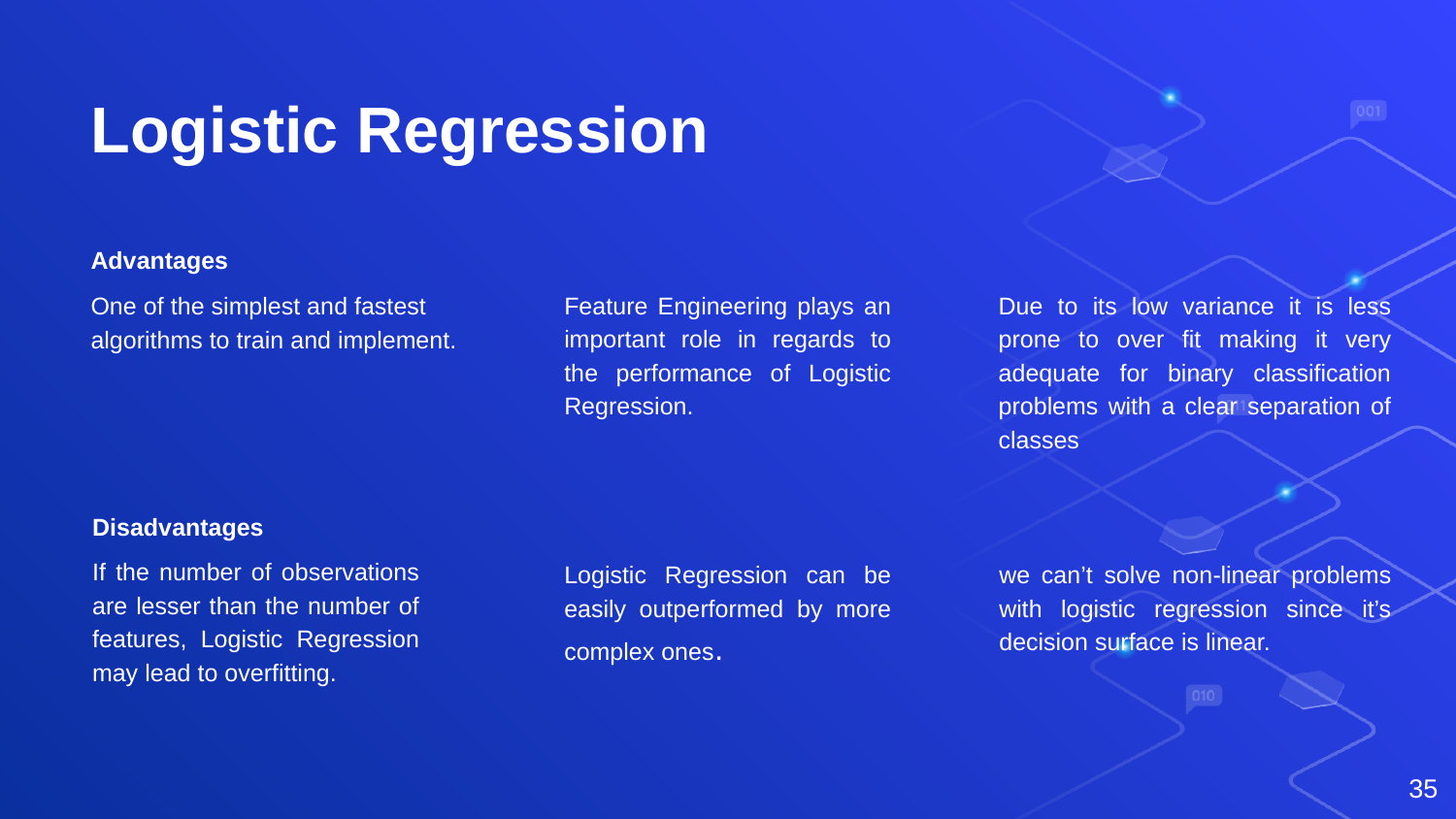

# Logistic Regression
Advantages
One of the simplest and fastest algorithms to train and implement.
Feature Engineering plays an important role in regards to the performance of Logistic Regression.
Due to its low variance it is less prone to over fit making it very adequate for binary classification problems with a clear separation of classes

Disadvantages
If the number of observations are lesser than the number of features, Logistic Regression may lead to overfitting.
Logistic Regression can be easily outperformed by more complex ones.
we can’t solve non-linear problems with logistic regression since it’s decision surface is linear.
35